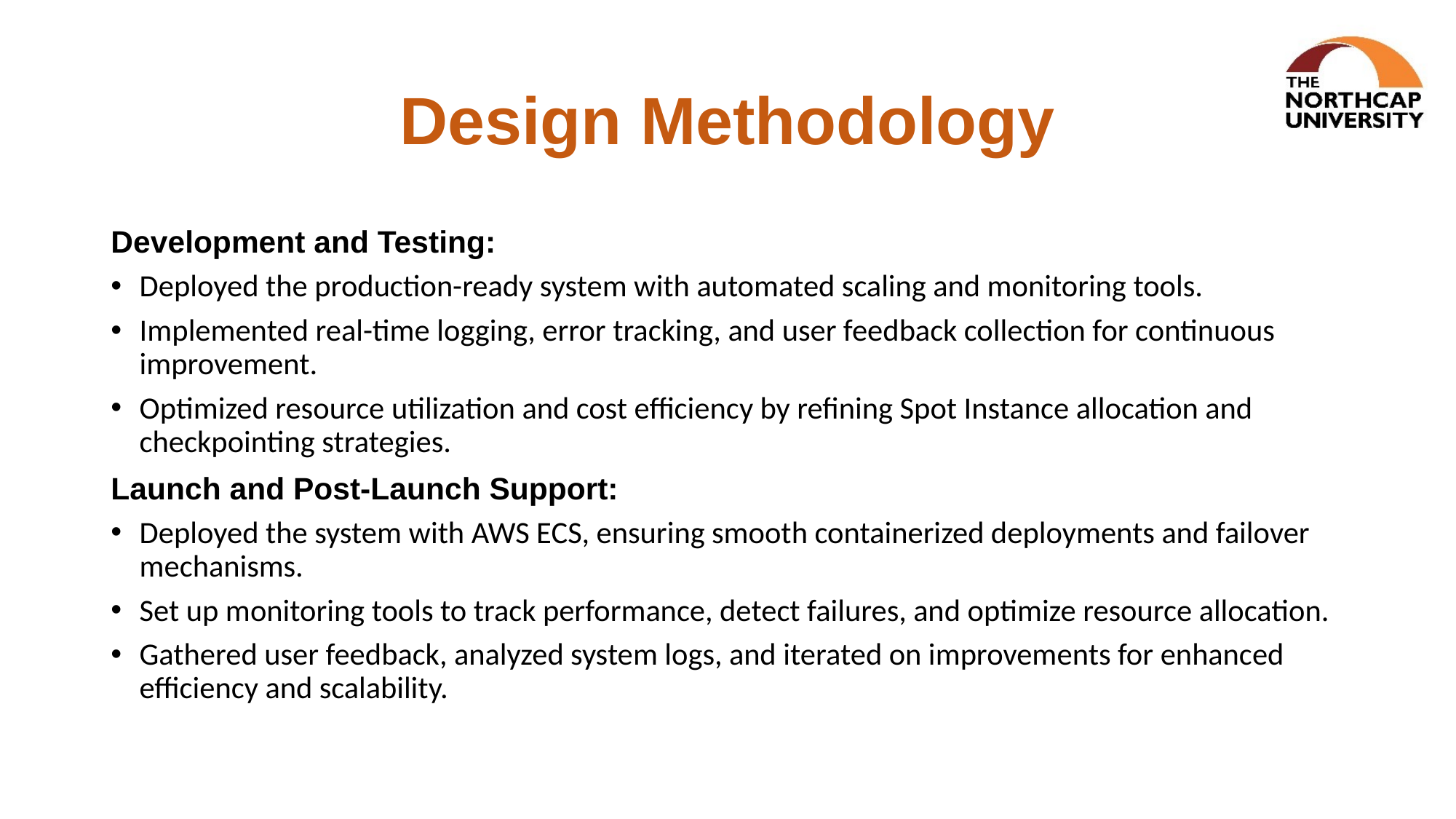

# Design Methodology
Development and Testing:
Deployed the production-ready system with automated scaling and monitoring tools.
Implemented real-time logging, error tracking, and user feedback collection for continuous improvement.
Optimized resource utilization and cost efficiency by refining Spot Instance allocation and checkpointing strategies.
Launch and Post-Launch Support:
Deployed the system with AWS ECS, ensuring smooth containerized deployments and failover mechanisms.
Set up monitoring tools to track performance, detect failures, and optimize resource allocation.
Gathered user feedback, analyzed system logs, and iterated on improvements for enhanced efficiency and scalability.